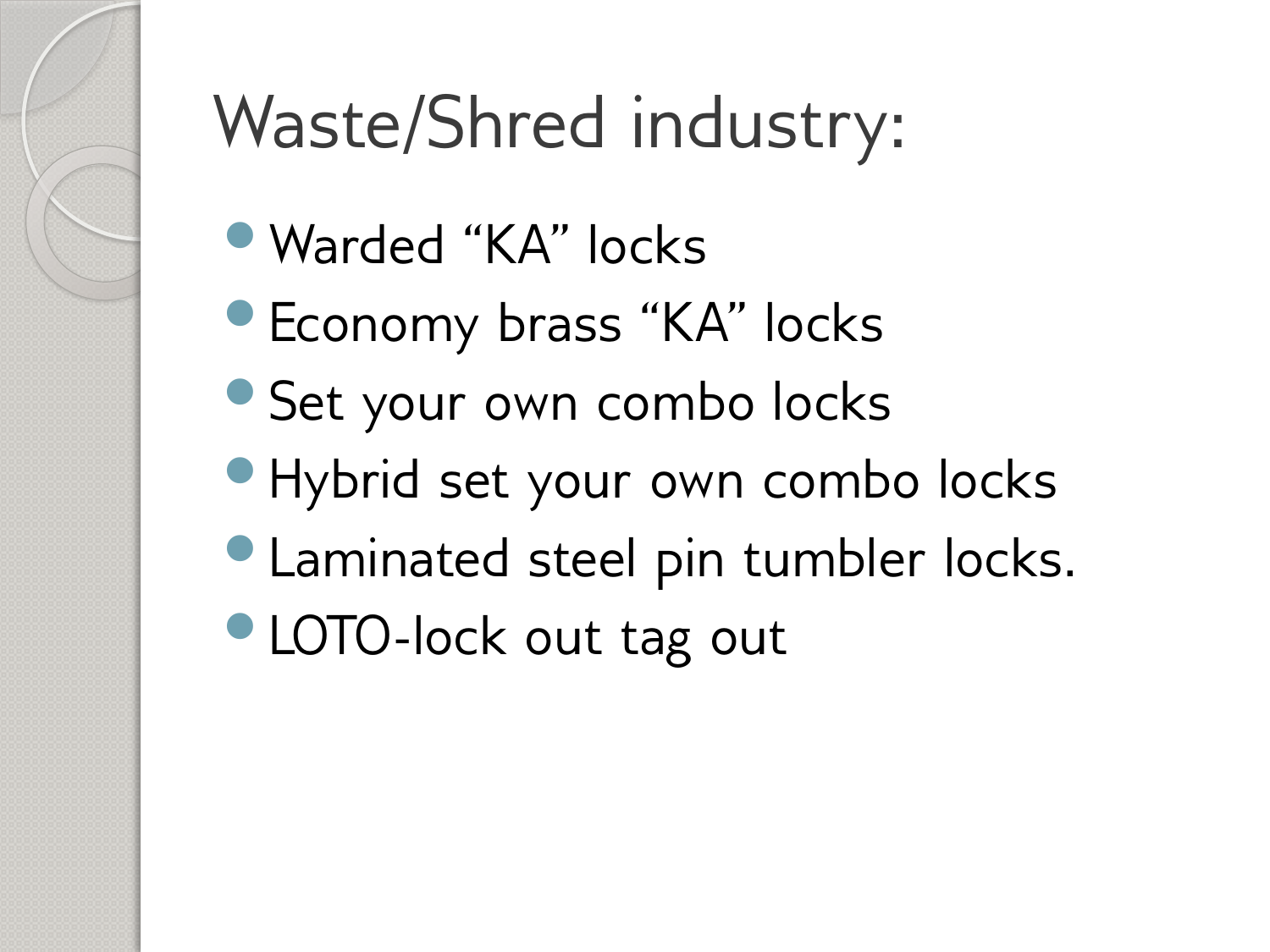

# Waste/Shred industry:
Warded “KA” locks
Economy brass “KA” locks
Set your own combo locks
Hybrid set your own combo locks
Laminated steel pin tumbler locks.
LOTO-lock out tag out